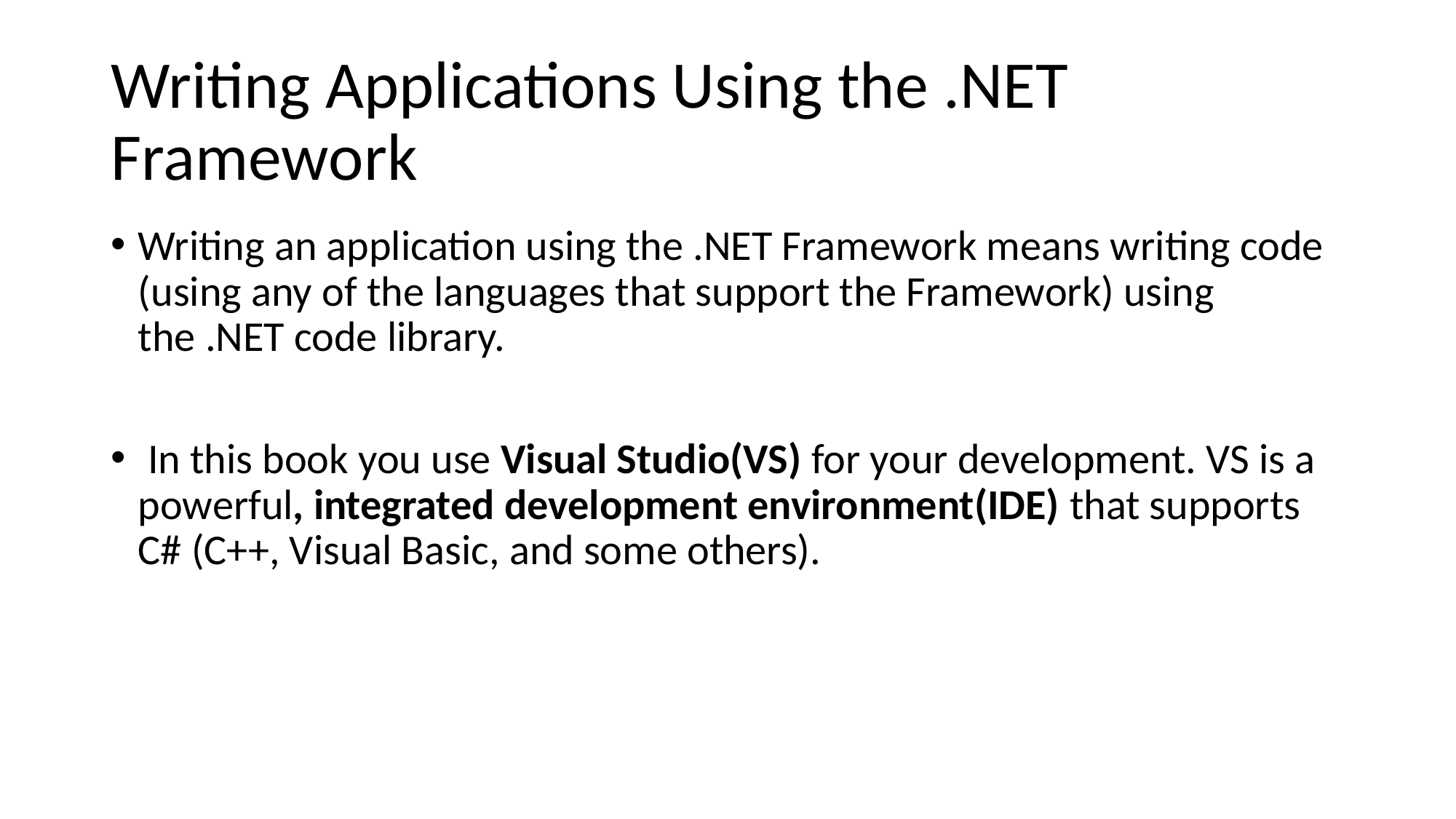

# Writing Applications Using the .NET Framework
Writing an application using the .NET Framework means writing code (using any of the languages that support the Framework) using the .NET code library.

 In this book you use Visual Studio(VS) for your development. VS is a powerful, integrated development environment(IDE) that supports C# (C++, Visual Basic, and some others).